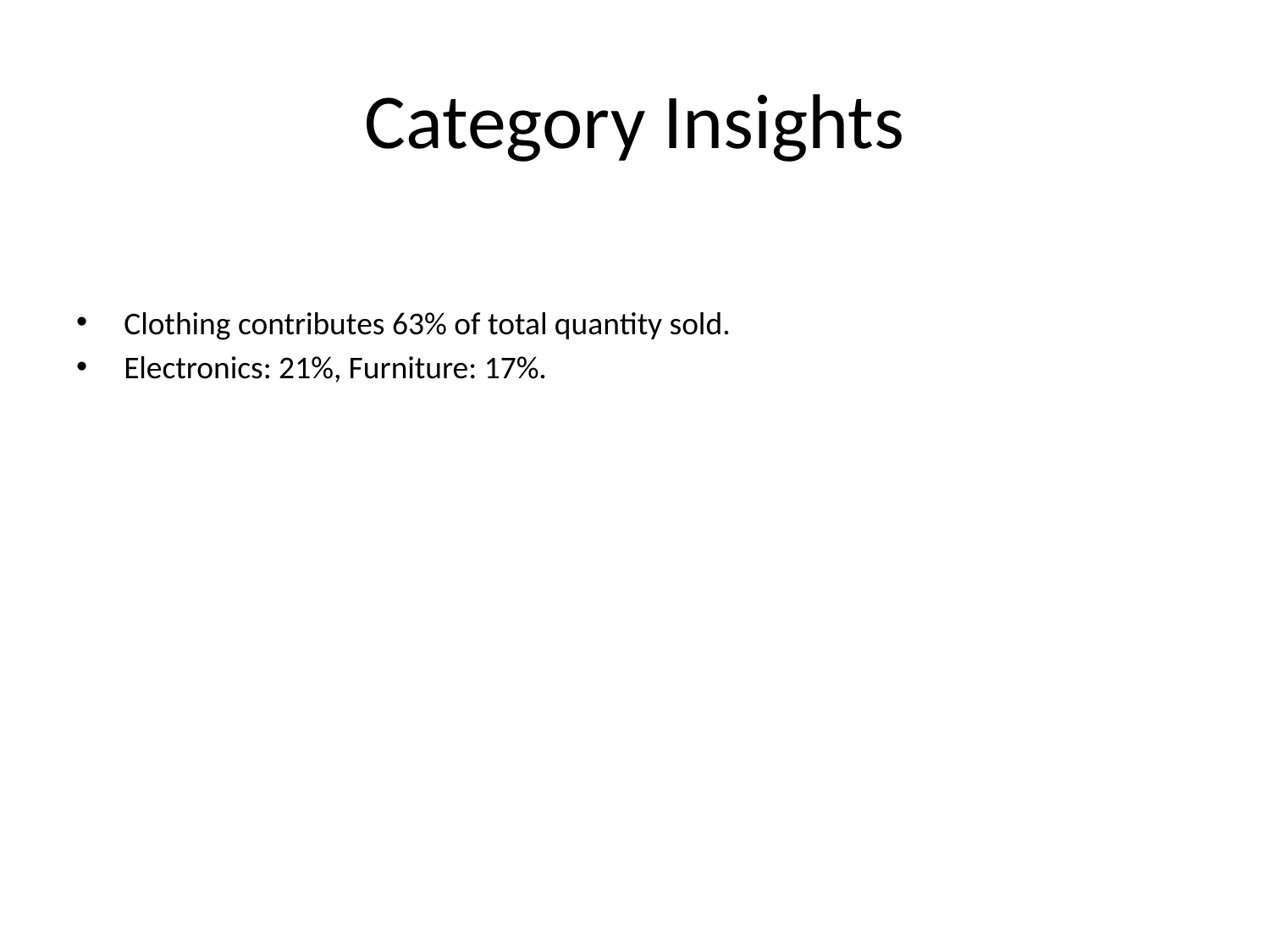

# Category Insights

Clothing contributes 63% of total quantity sold.
Electronics: 21%, Furniture: 17%.